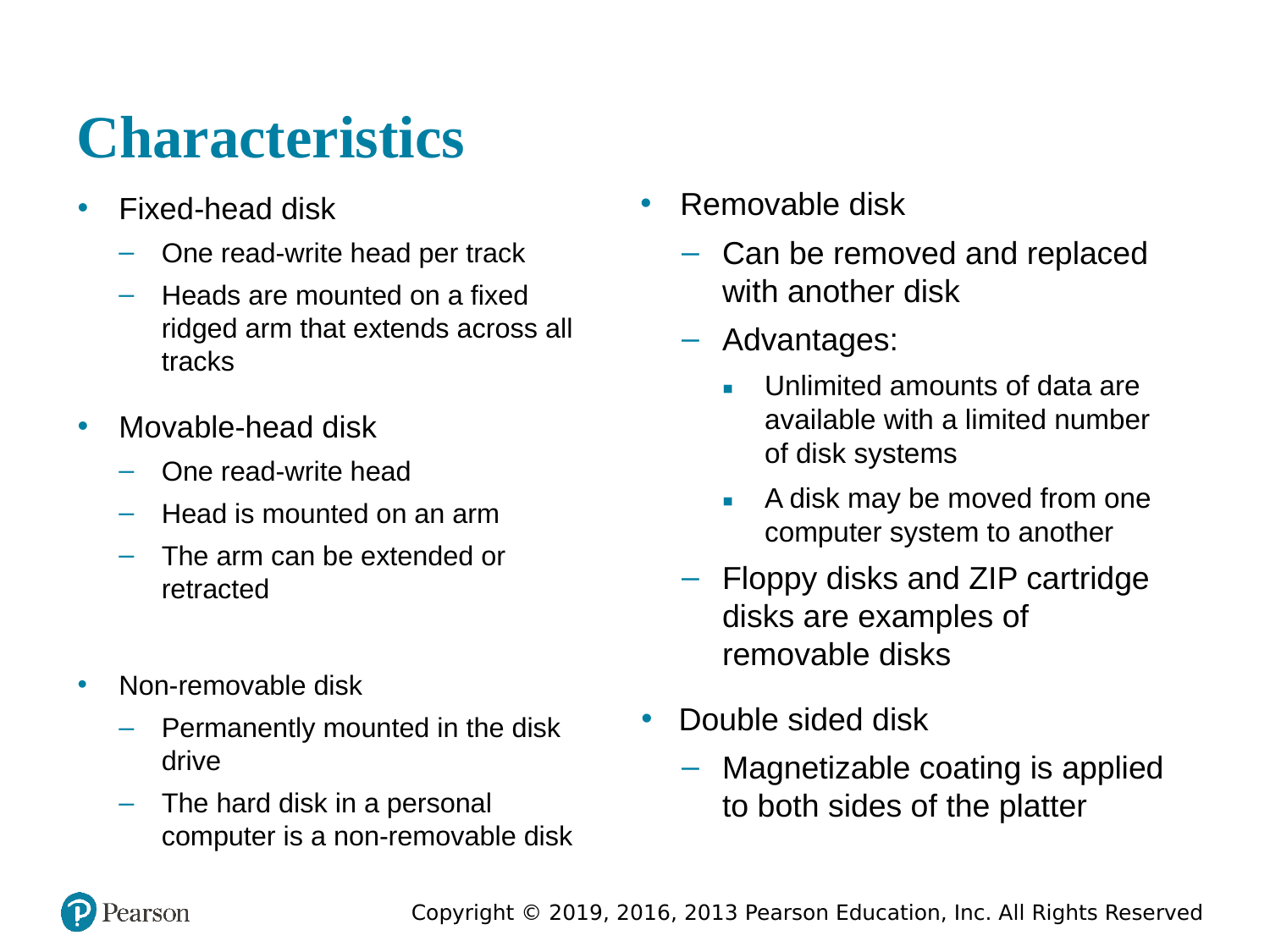

# Characteristics
Removable disk
Can be removed and replaced with another disk
Advantages:
Unlimited amounts of data are available with a limited number of disk systems
A disk may be moved from one computer system to another
Floppy disks and ZIP cartridge disks are examples of removable disks
 Double sided disk
Magnetizable coating is applied to both sides of the platter

Fixed-head disk
One read-write head per track
Heads are mounted on a fixed ridged arm that extends across all tracks
Movable-head disk
One read-write head
Head is mounted on an arm
The arm can be extended or retracted

Non-removable disk
Permanently mounted in the disk drive
The hard disk in a personal computer is a non-removable disk